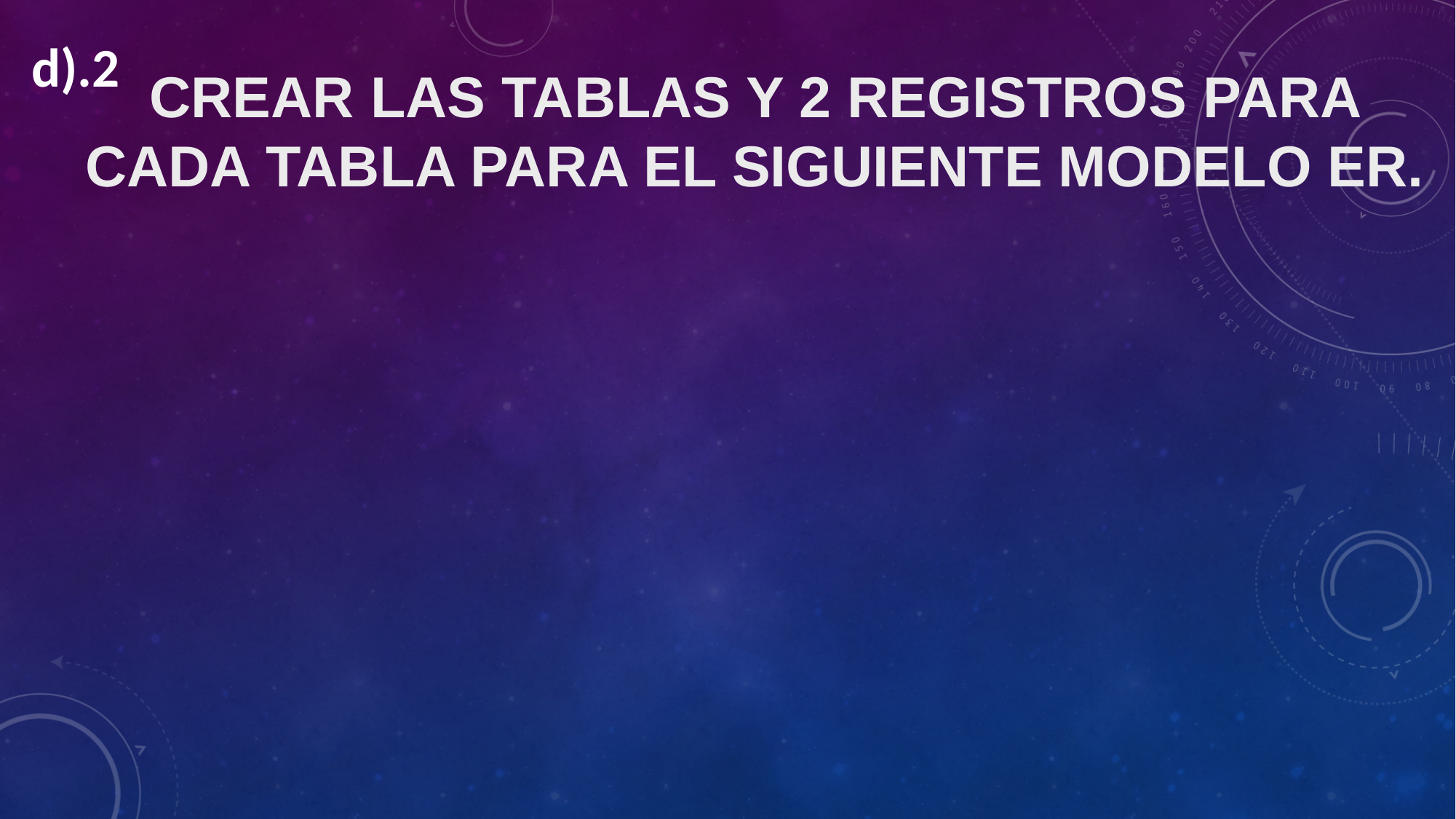

d).2
# CREAR LAS TABLAS Y 2 REGISTROS PARA CADA TABLA PARA EL SIGUIENTE MODELO ER.